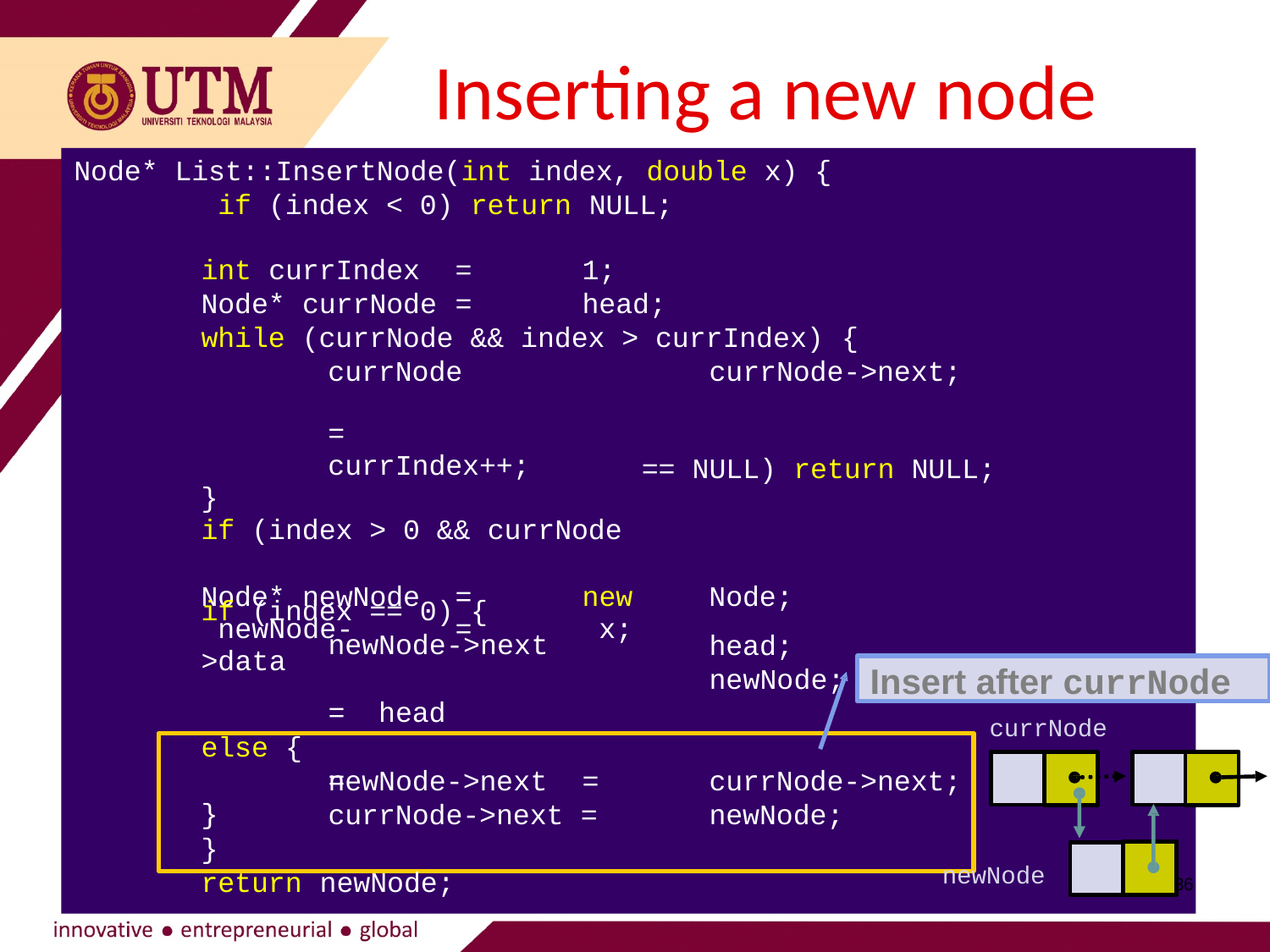

# Inserting a new node

Node* List::InsertNode(int index, double x) {  if (index < 0) return NULL;
| int currIndex | = | 1; |  |  |
| --- | --- | --- | --- | --- |
| Node\* currNode | = | head; |  |  |
| while (currNode && index > currIndex) { |  |  |  |  |
| currNode = currIndex++; } if (index > 0 && currNode |  |  | == | currNode->next; NULL) return NULL; |
| Node\* newNode newNode->data | = = | new x; | Node; |  |
if (index == 0) {
newNode->next	=  head	=
}
head;  newNode;
Insert after currNode

currNode
else {
newNode->next	=
currNode->next;
currNode->next =
newNode;

}
return
newNode
newNode;
36